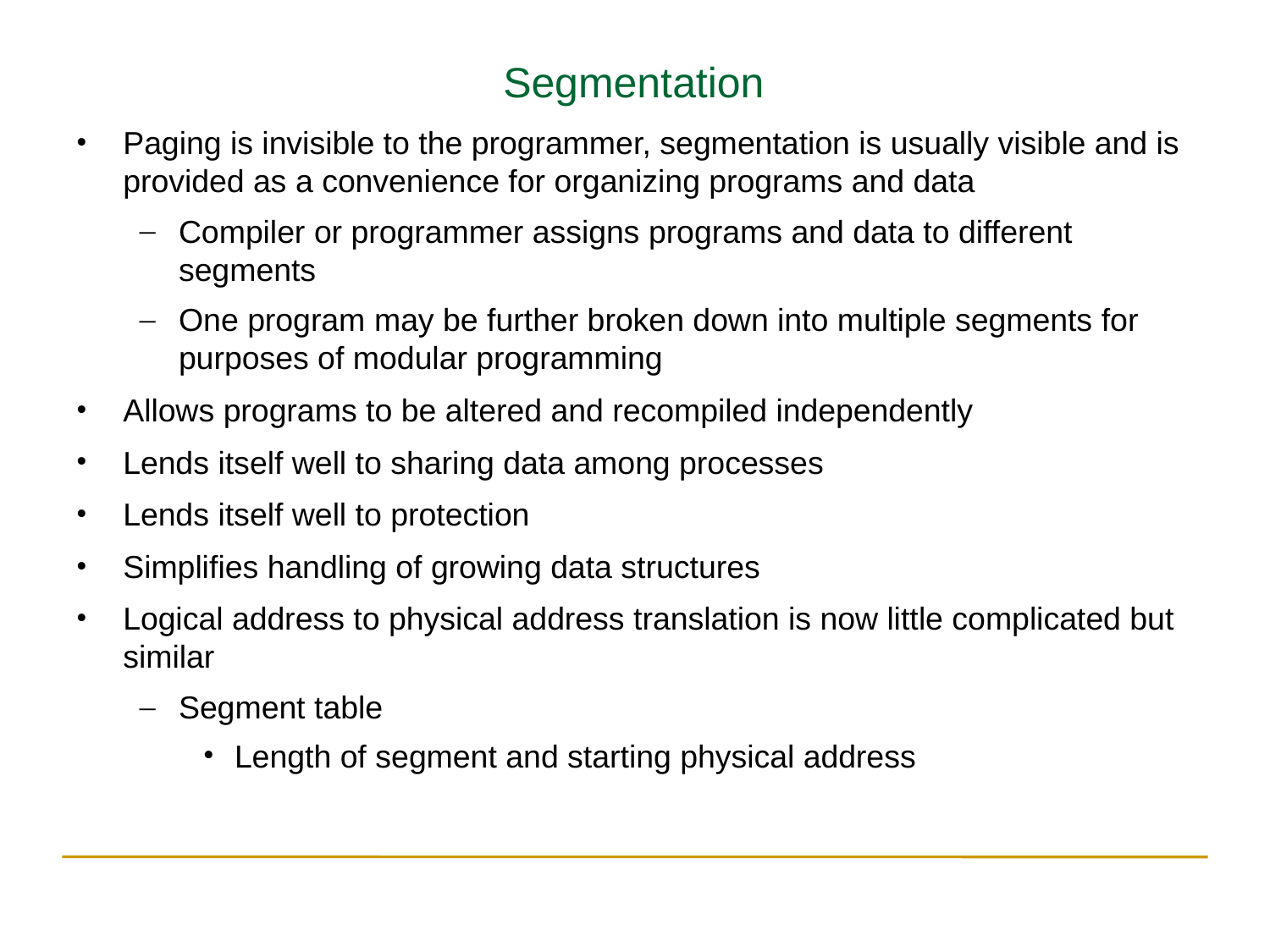

Segmentation
Paging is invisible to the programmer, segmentation is usually visible and is provided as a convenience for organizing programs and data
Compiler or programmer assigns programs and data to different segments
One program may be further broken down into multiple segments for purposes of modular programming
Allows programs to be altered and recompiled independently
Lends itself well to sharing data among processes
Lends itself well to protection
Simplifies handling of growing data structures
Logical address to physical address translation is now little complicated but similar
Segment table
Length of segment and starting physical address